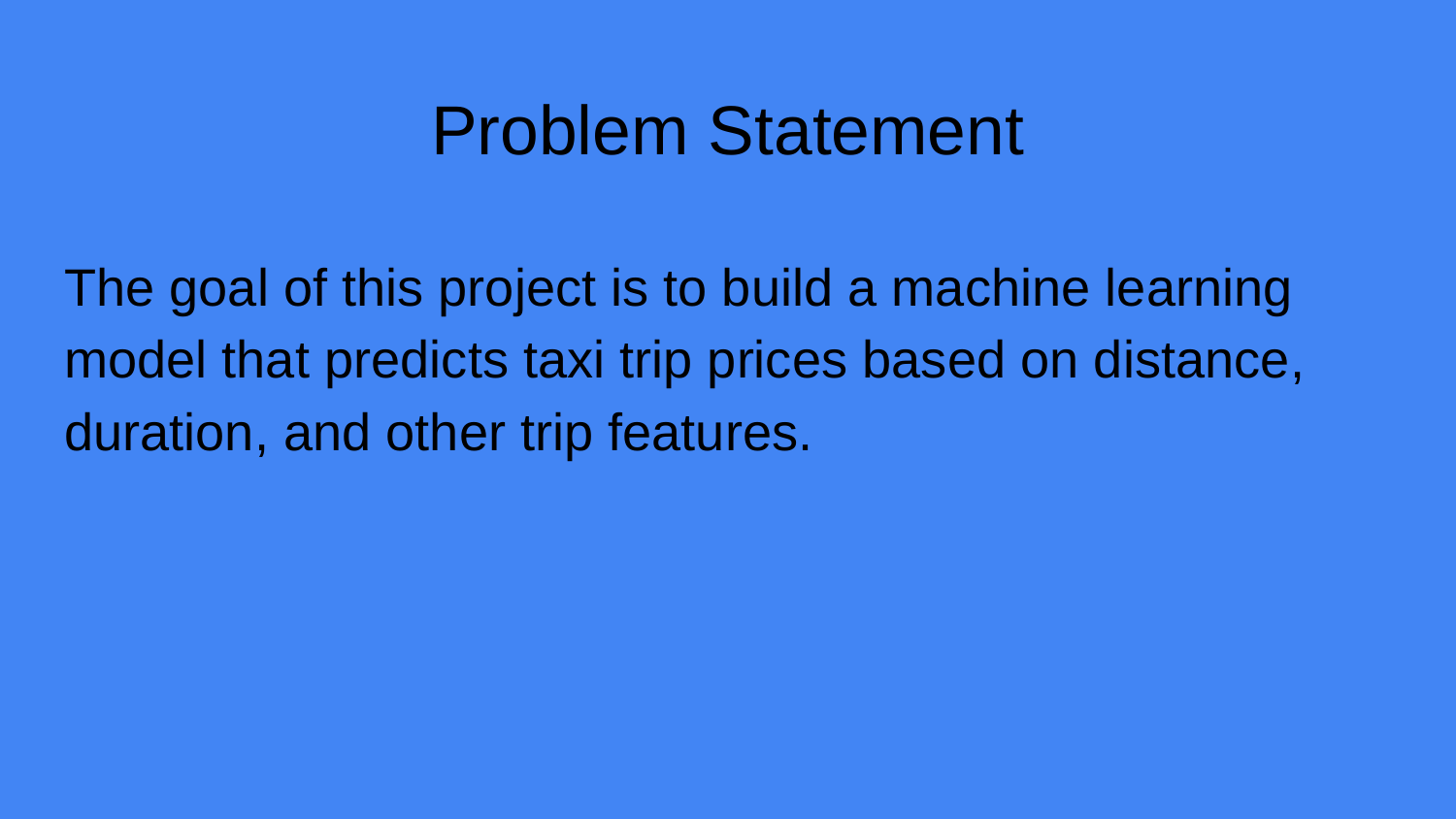

# Problem Statement
The goal of this project is to build a machine learning model that predicts taxi trip prices based on distance, duration, and other trip features.